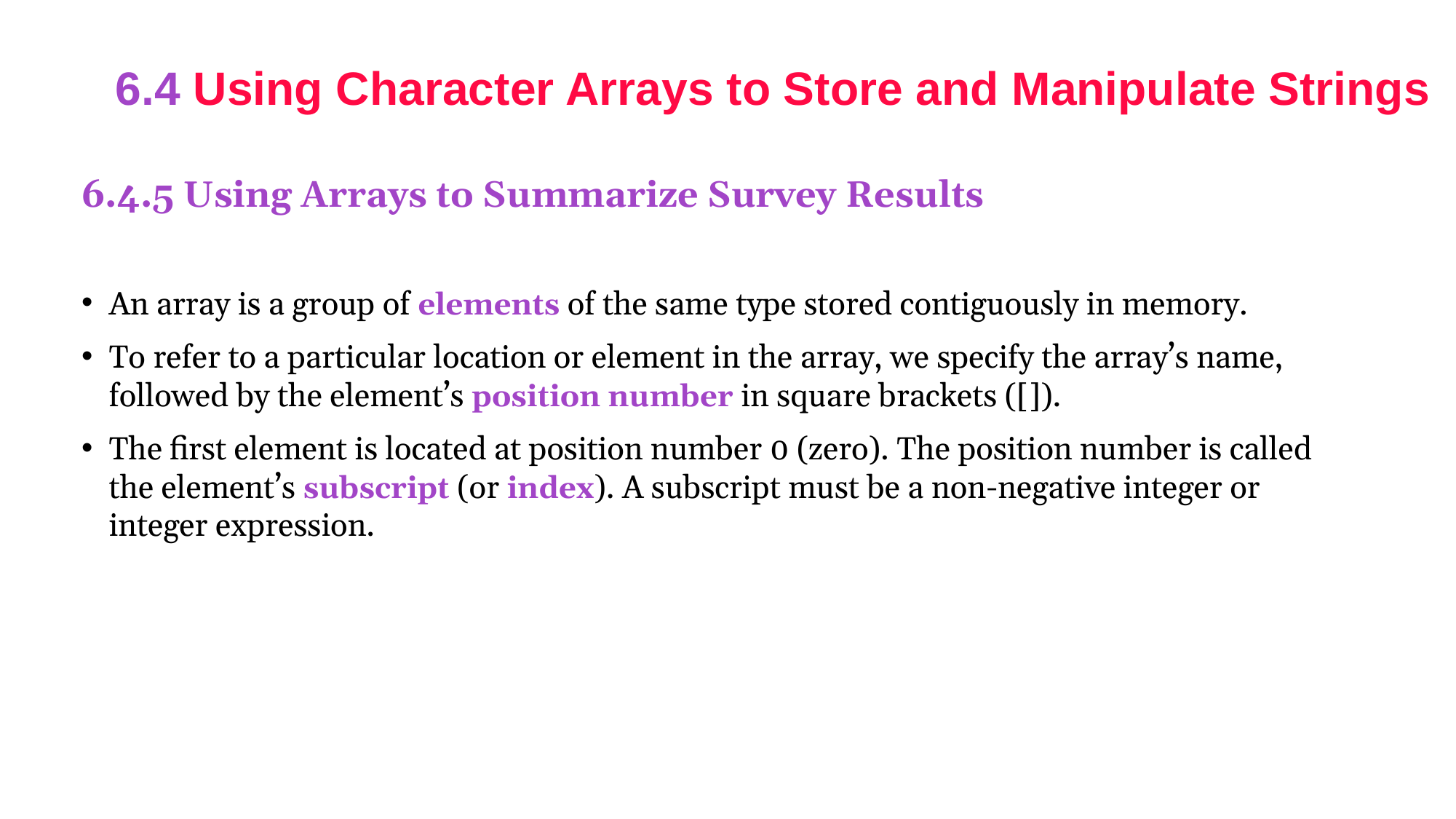

# 6.4 Using Character Arrays to Store and Manipulate Strings
6.4.5 Using Arrays to Summarize Survey Results

An array is a group of elements of the same type stored contiguously in memory.
To refer to a particular location or element in the array, we specify the array’s name, followed by the element’s position number in square brackets ([]).
The first element is located at position number 0 (zero). The position number is called the element’s subscript (or index). A subscript must be a non-negative integer or integer expression.